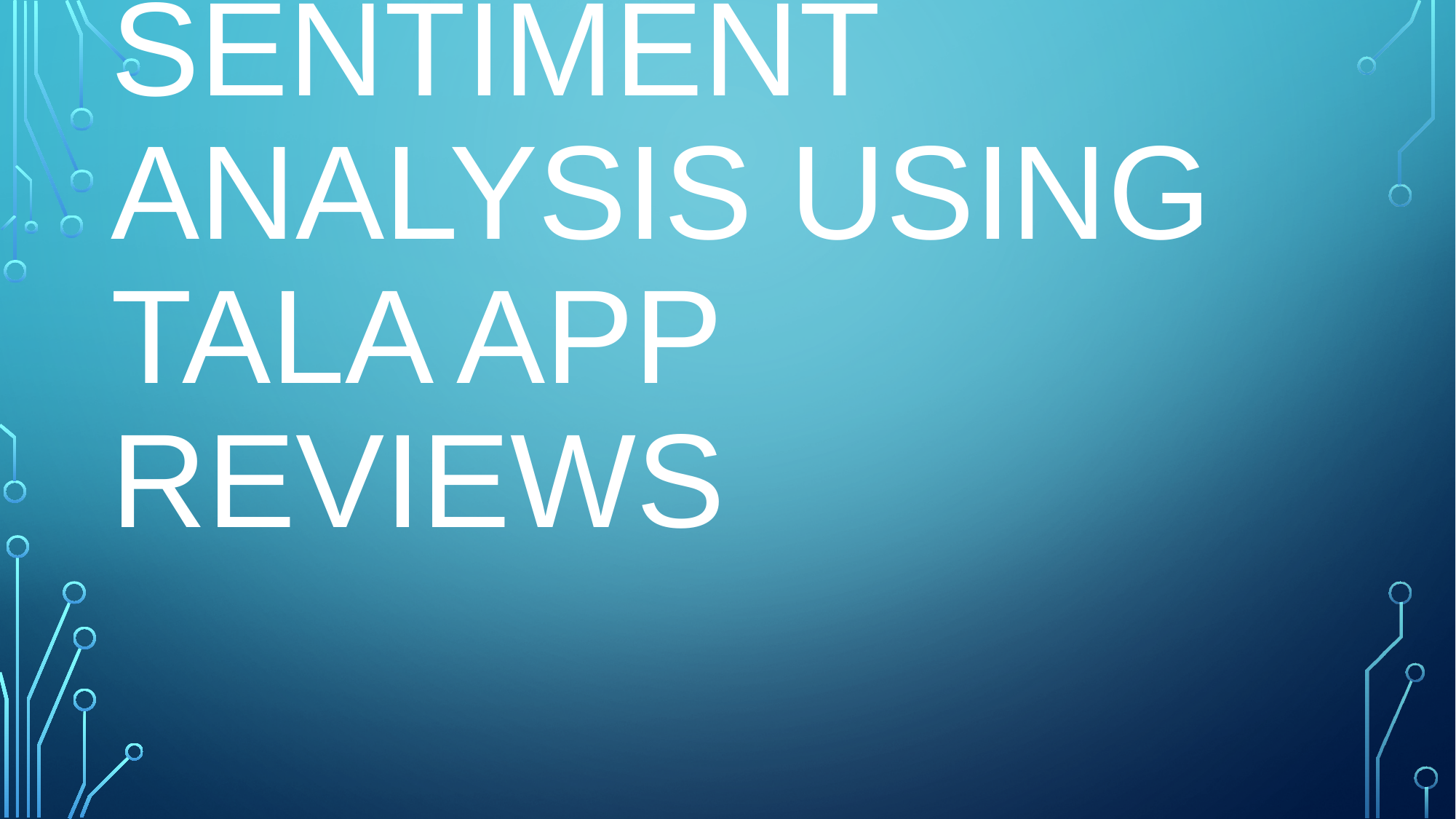

# Sentiment analysis using Tala app reviews